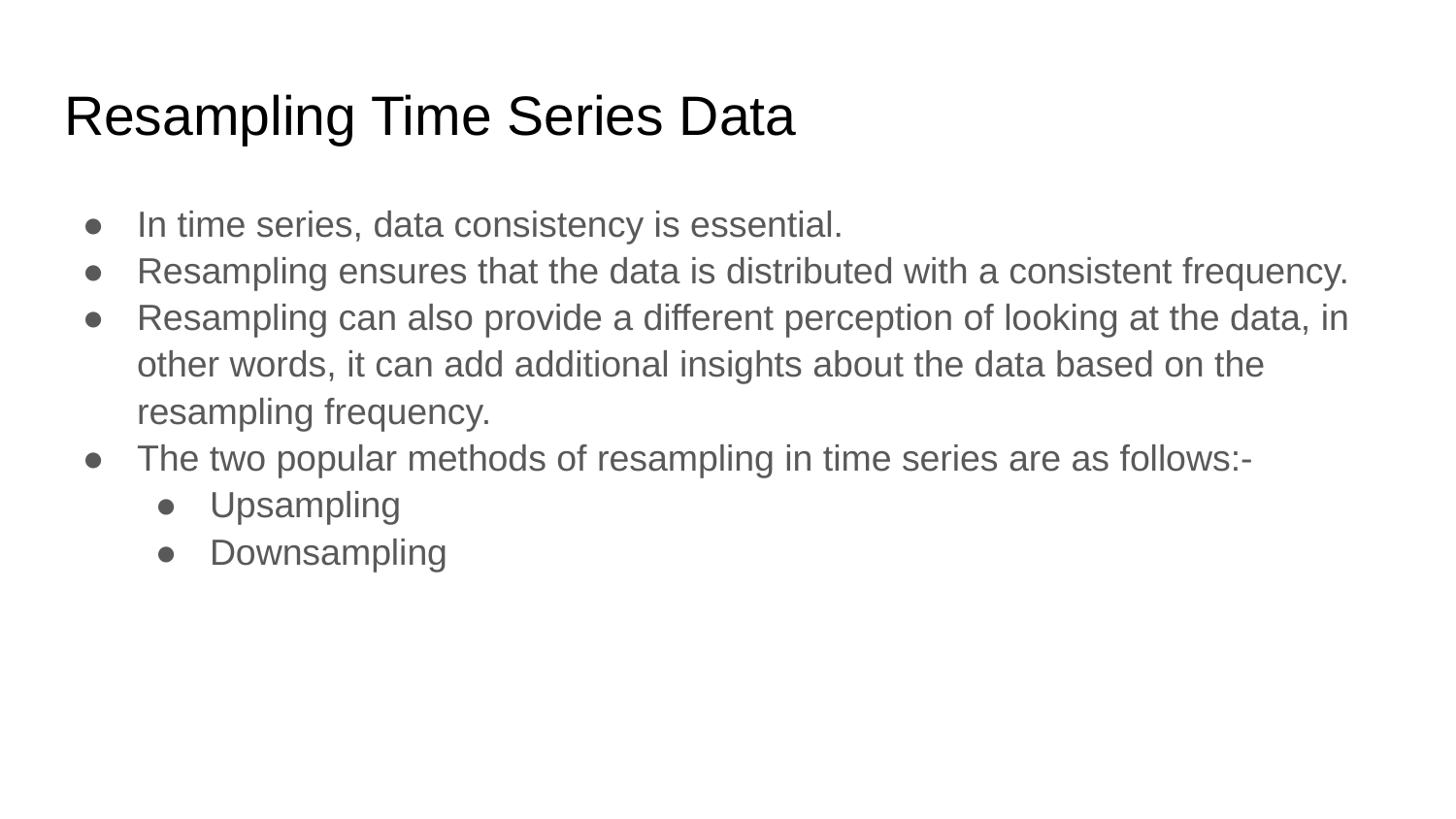

# Resampling Time Series Data
In time series, data consistency is essential.
Resampling ensures that the data is distributed with a consistent frequency.
Resampling can also provide a different perception of looking at the data, in other words, it can add additional insights about the data based on the resampling frequency.
The two popular methods of resampling in time series are as follows:-
Upsampling
Downsampling